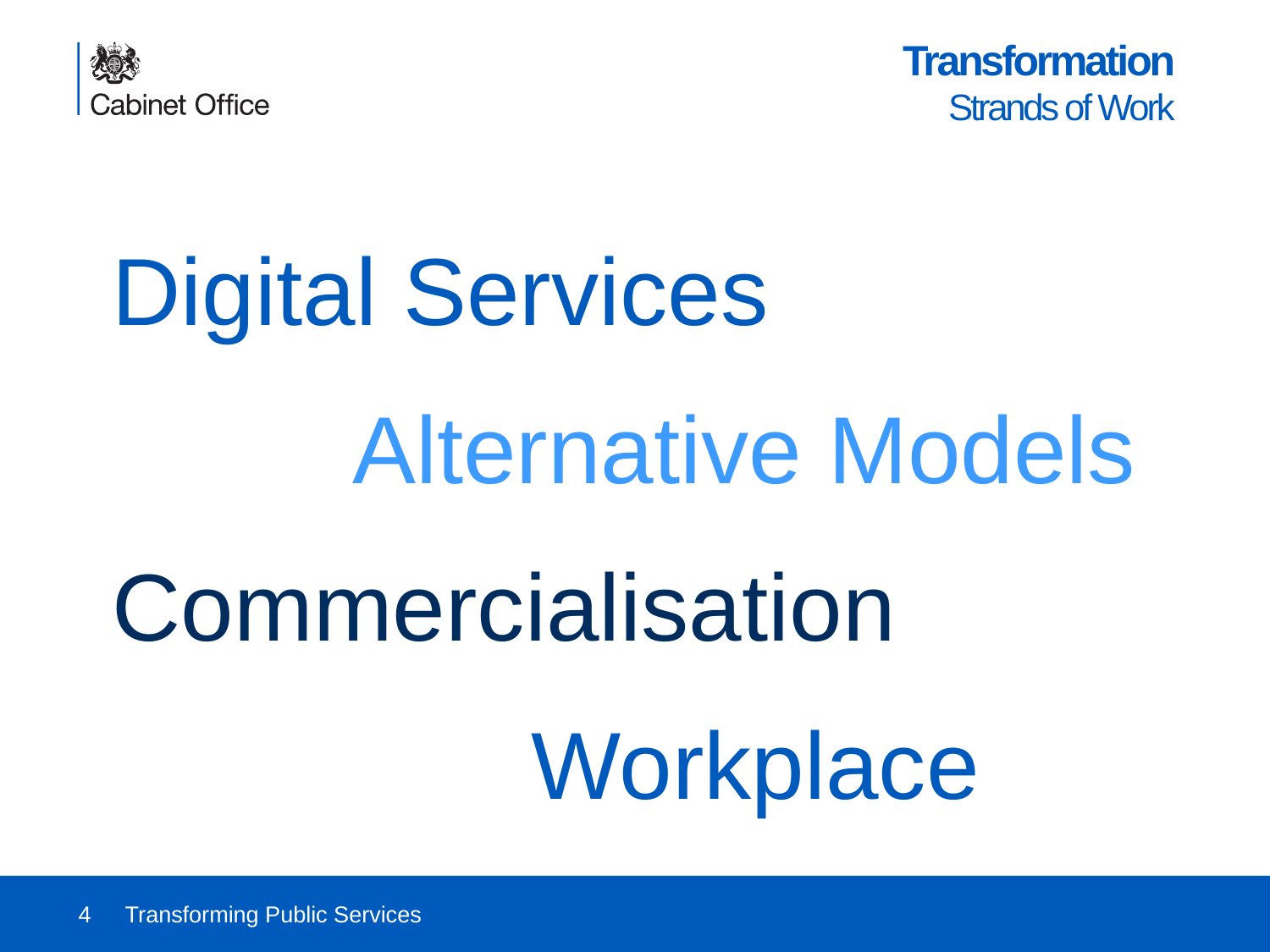

# Transformation Strands of Work
Digital Services
Alternative Models
Commercialisation
Workplace
4
Transforming Public Services